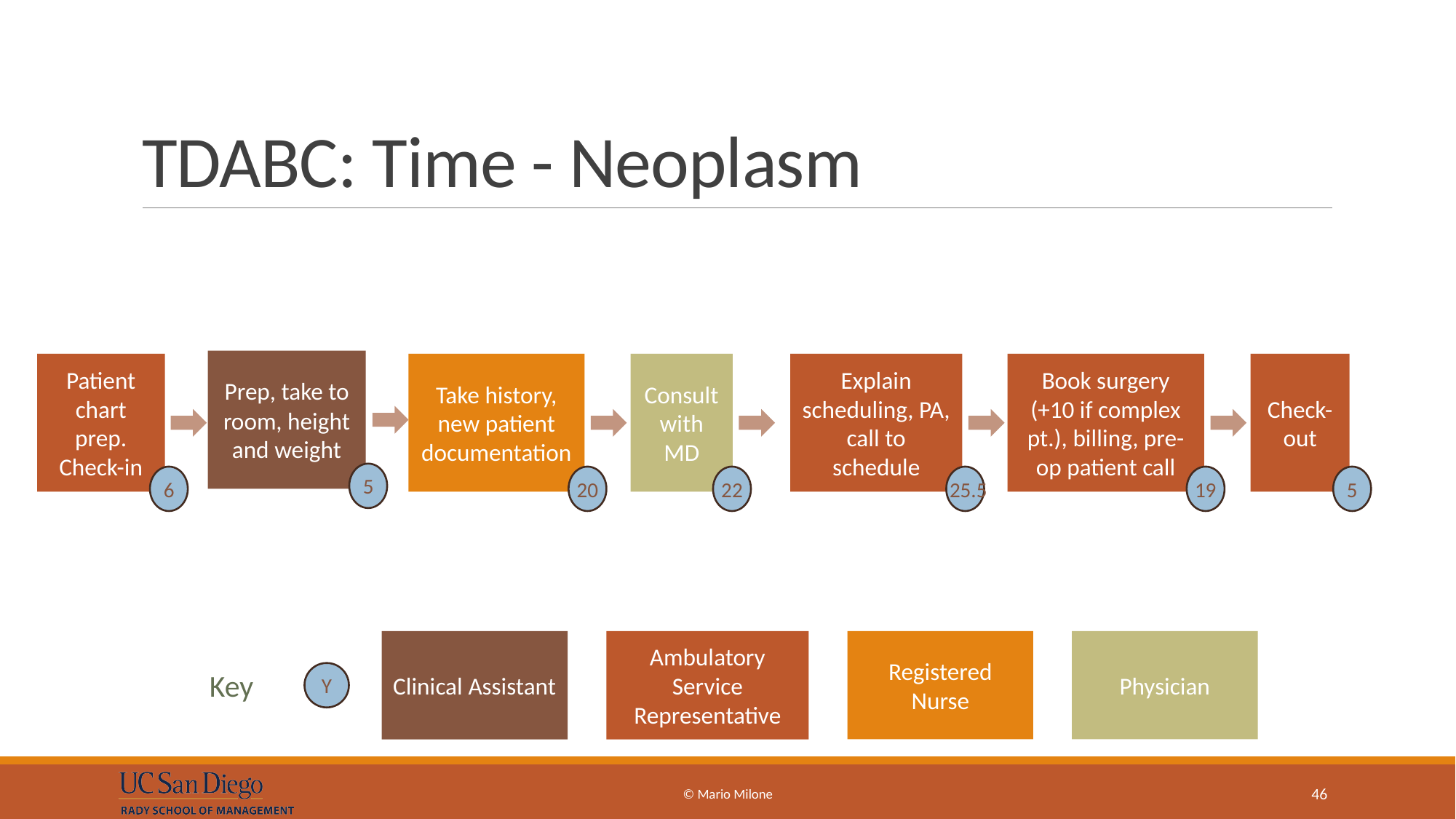

# TDABC: Time - Neoplasm
Prep, take to room, height and weight
Patient chart prep. Check-in
Explain scheduling, PA, call to schedule
Book surgery (+10 if complex pt.), billing, pre-op patient call
Check-out
Take history, new patient documentation
Consult with
MD

25.5
5
6
20
22

19
5
Clinical Assistant
Ambulatory Service Representative
Registered Nurse
Physician
Y
Key
© Mario Milone
46